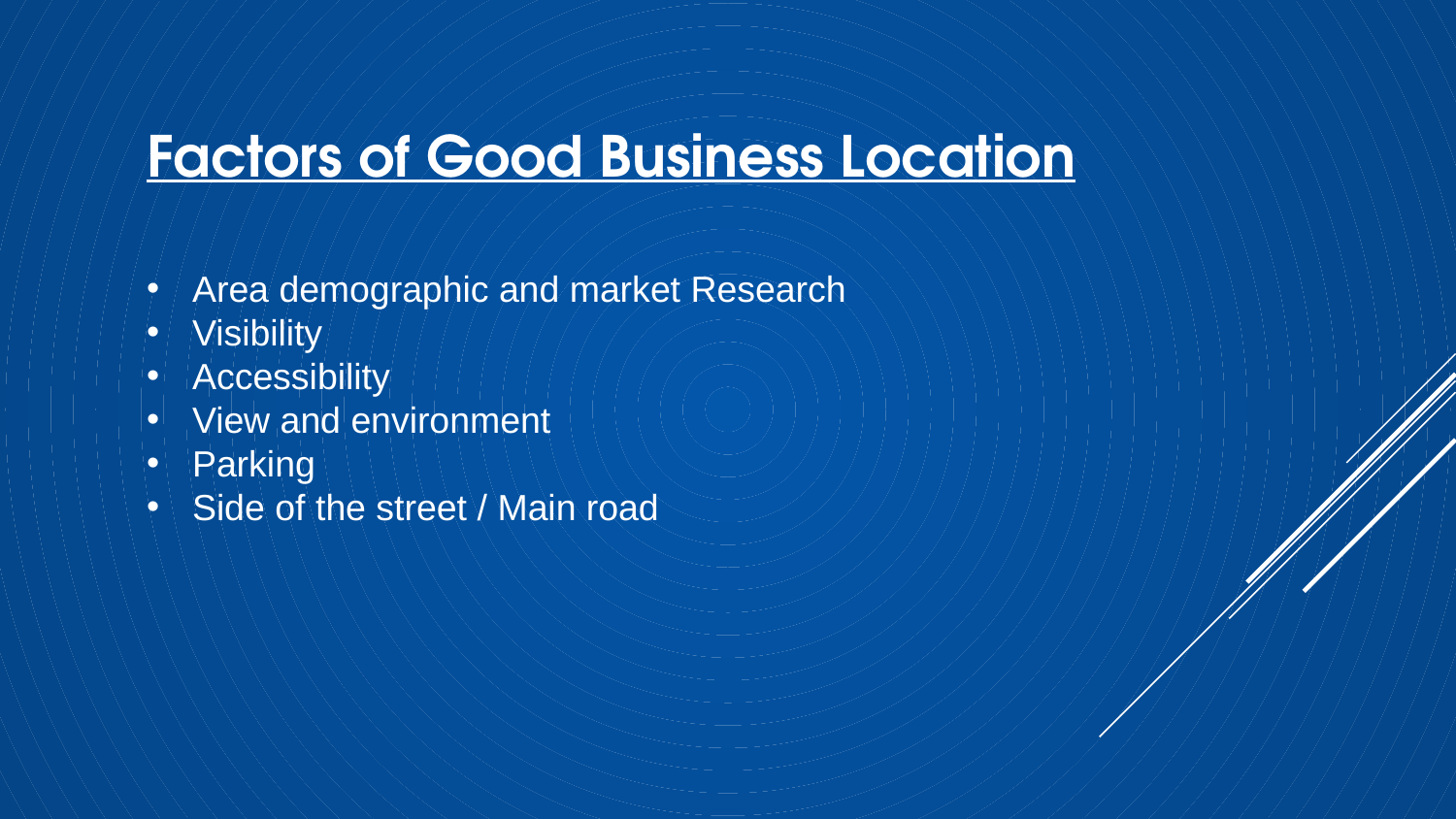

Factors of Good Business Location
Area demographic and market Research
Visibility
Accessibility
View and environment
Parking
Side of the street / Main road